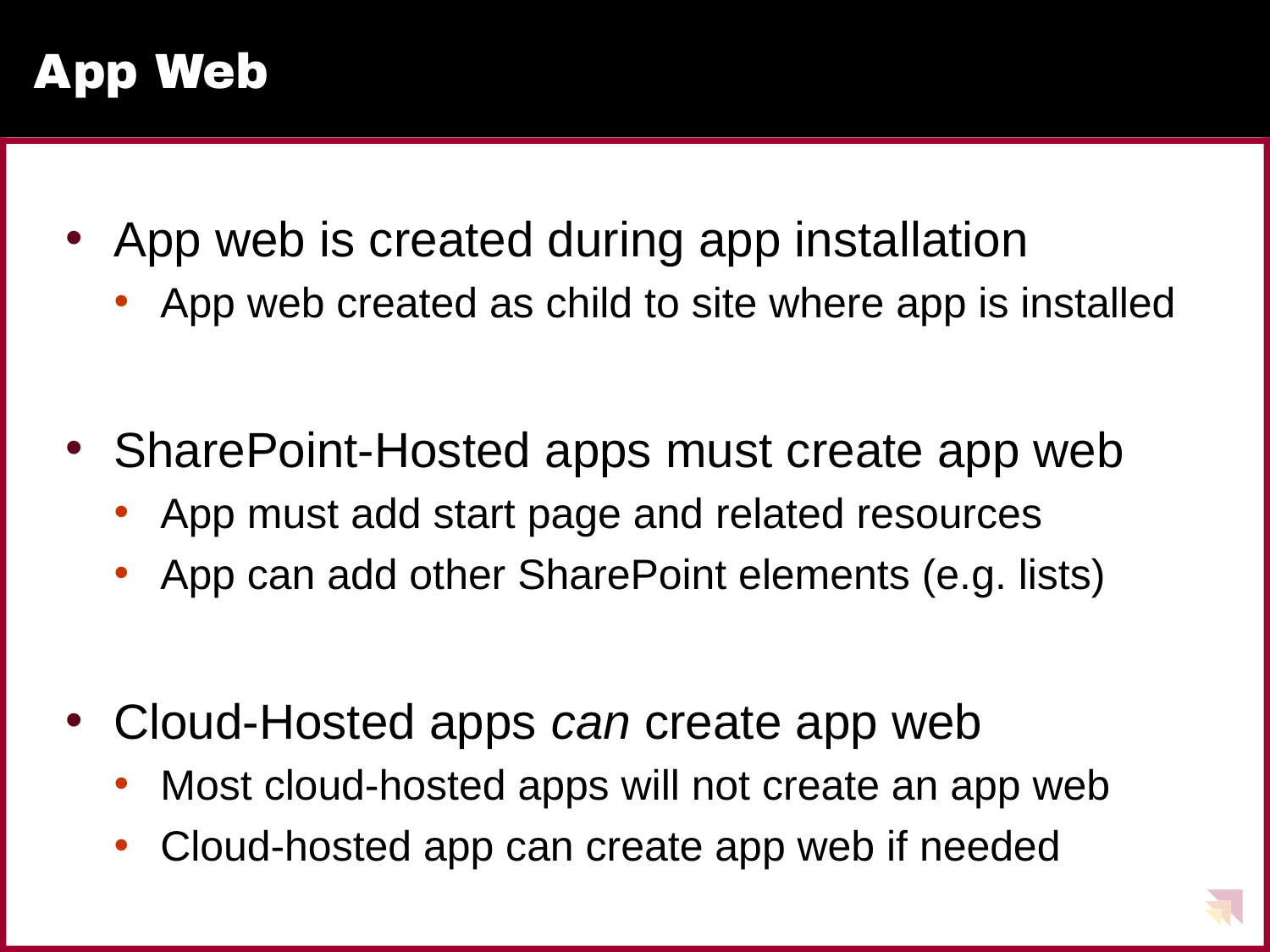

# App Web
App web is created during app installation
App web created as child to site where app is installed

SharePoint-Hosted apps must create app web
App must add start page and related resources
App can add other SharePoint elements (e.g. lists)

Cloud-Hosted apps can create app web
Most cloud-hosted apps will not create an app web
Cloud-hosted app can create app web if needed